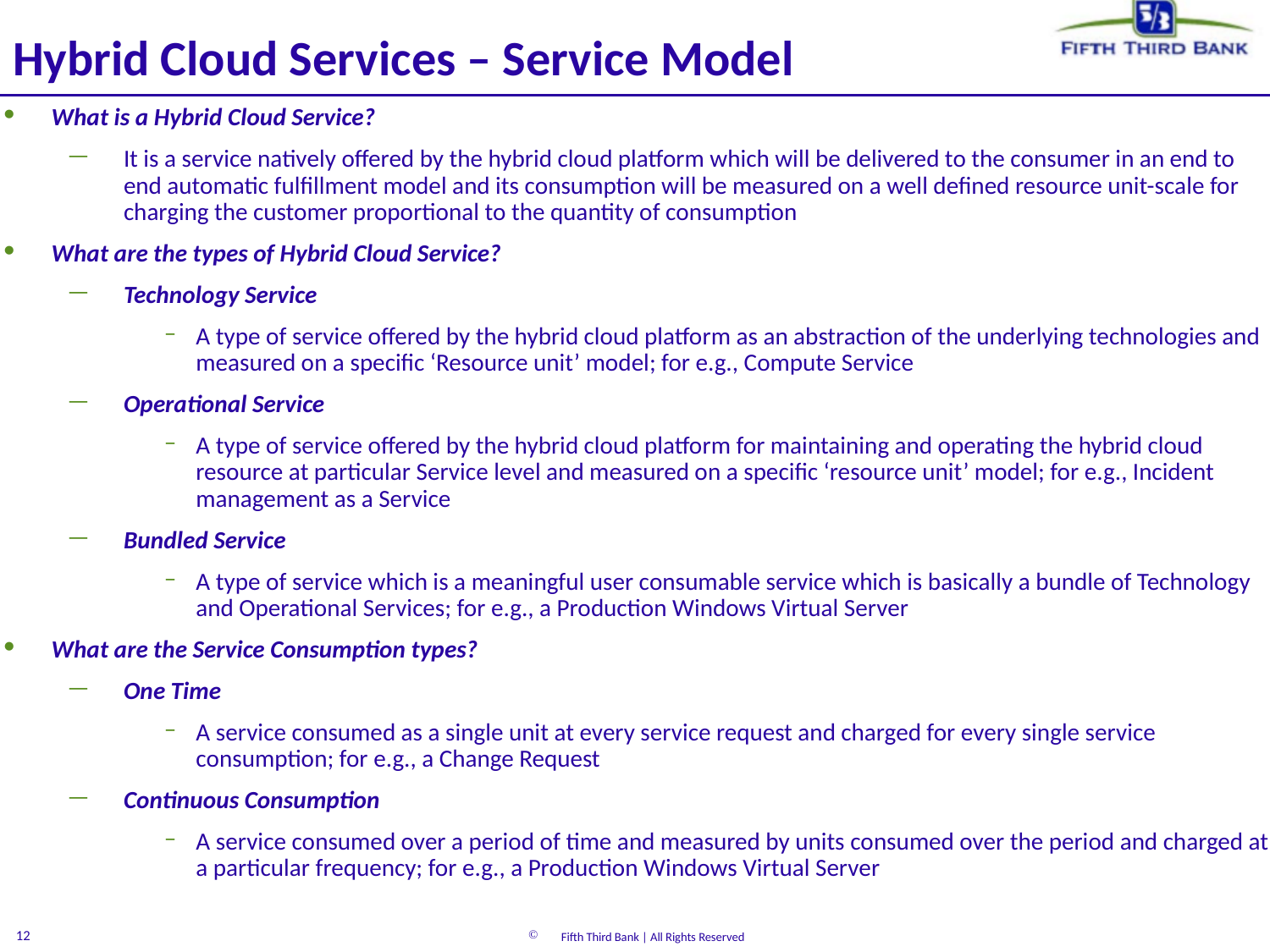

# Hybrid Cloud Services – Service Model
What is a Hybrid Cloud Service?
It is a service natively offered by the hybrid cloud platform which will be delivered to the consumer in an end to end automatic fulfillment model and its consumption will be measured on a well defined resource unit-scale for charging the customer proportional to the quantity of consumption
What are the types of Hybrid Cloud Service?
Technology Service
A type of service offered by the hybrid cloud platform as an abstraction of the underlying technologies and measured on a specific ‘Resource unit’ model; for e.g., Compute Service
Operational Service
A type of service offered by the hybrid cloud platform for maintaining and operating the hybrid cloud resource at particular Service level and measured on a specific ‘resource unit’ model; for e.g., Incident management as a Service
Bundled Service
A type of service which is a meaningful user consumable service which is basically a bundle of Technology and Operational Services; for e.g., a Production Windows Virtual Server
What are the Service Consumption types?
One Time
A service consumed as a single unit at every service request and charged for every single service consumption; for e.g., a Change Request
Continuous Consumption
A service consumed over a period of time and measured by units consumed over the period and charged at a particular frequency; for e.g., a Production Windows Virtual Server